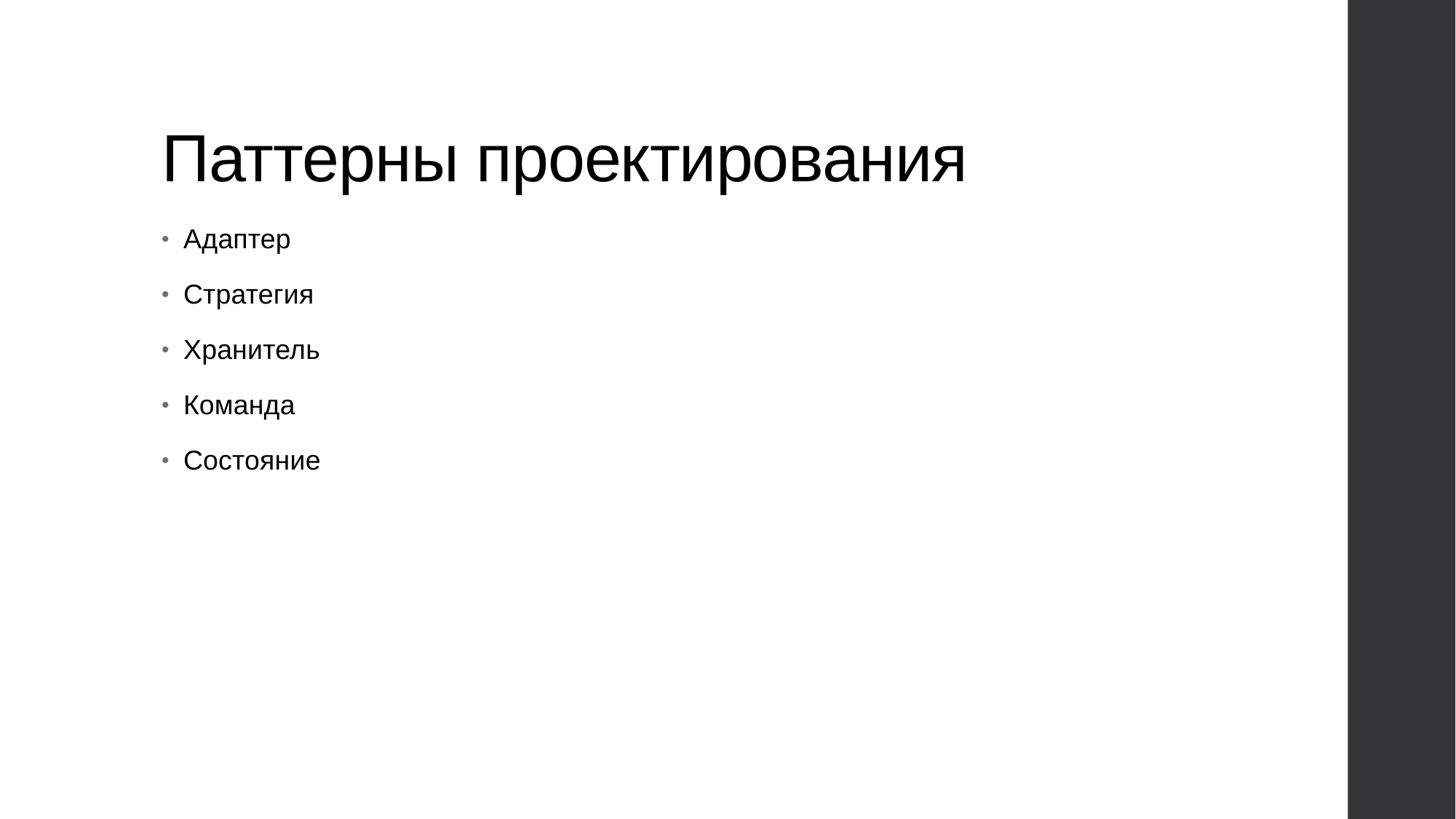

# Паттерны проектирования
Адаптер
Стратегия
Хранитель
Команда
Состояние